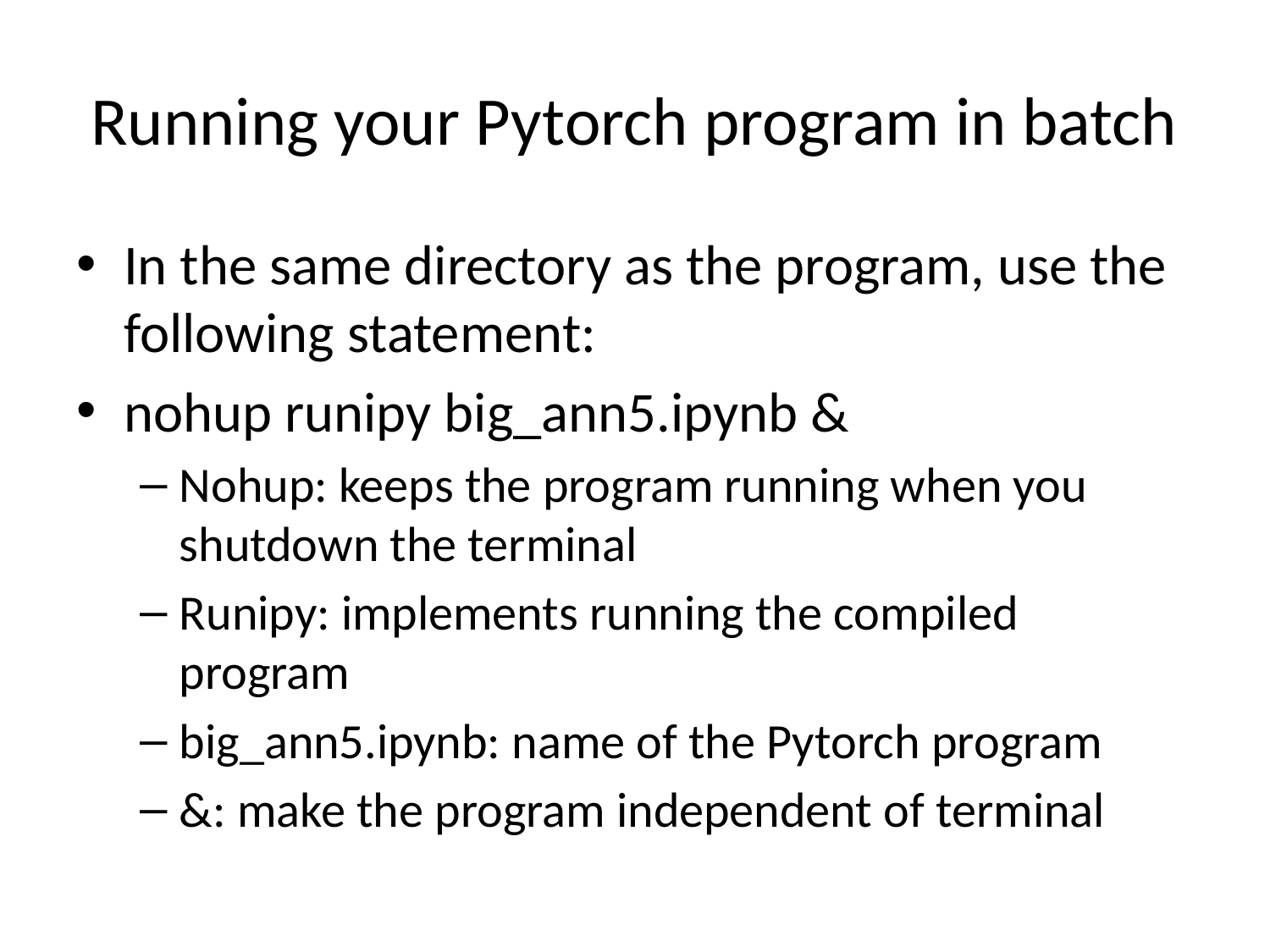

# Running your Pytorch program in batch
In the same directory as the program, use the following statement:
nohup runipy big_ann5.ipynb &
Nohup: keeps the program running when you shutdown the terminal
Runipy: implements running the compiled program
big_ann5.ipynb: name of the Pytorch program
&: make the program independent of terminal